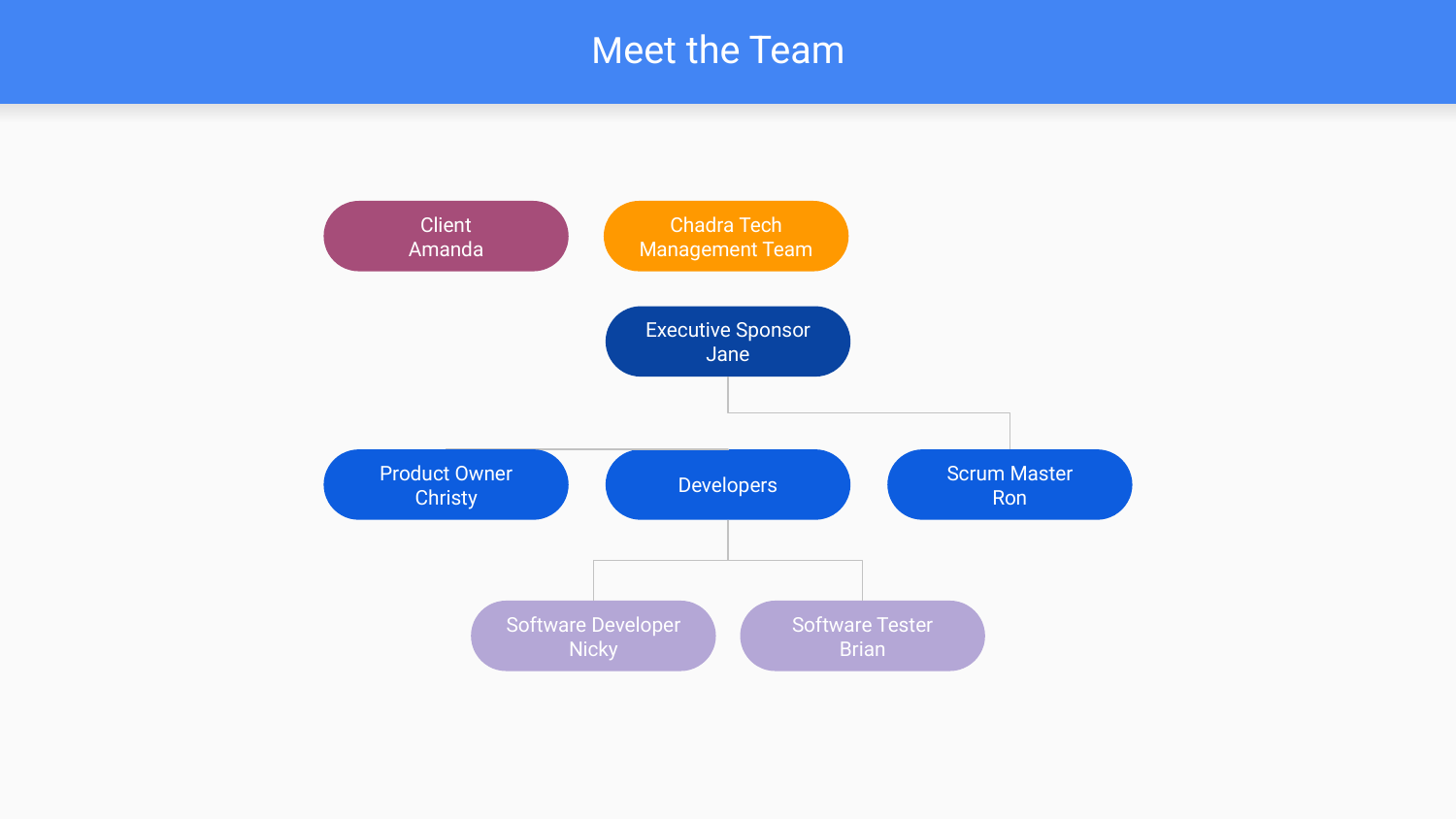

# Meet the Team
Client
Amanda
Chadra Tech Management Team
Executive Sponsor
Executive Sponsor
Jane
Product Owner
Christy
Developers
Scrum Master
Ron
Software Developer
Nicky
Software Tester
Brian